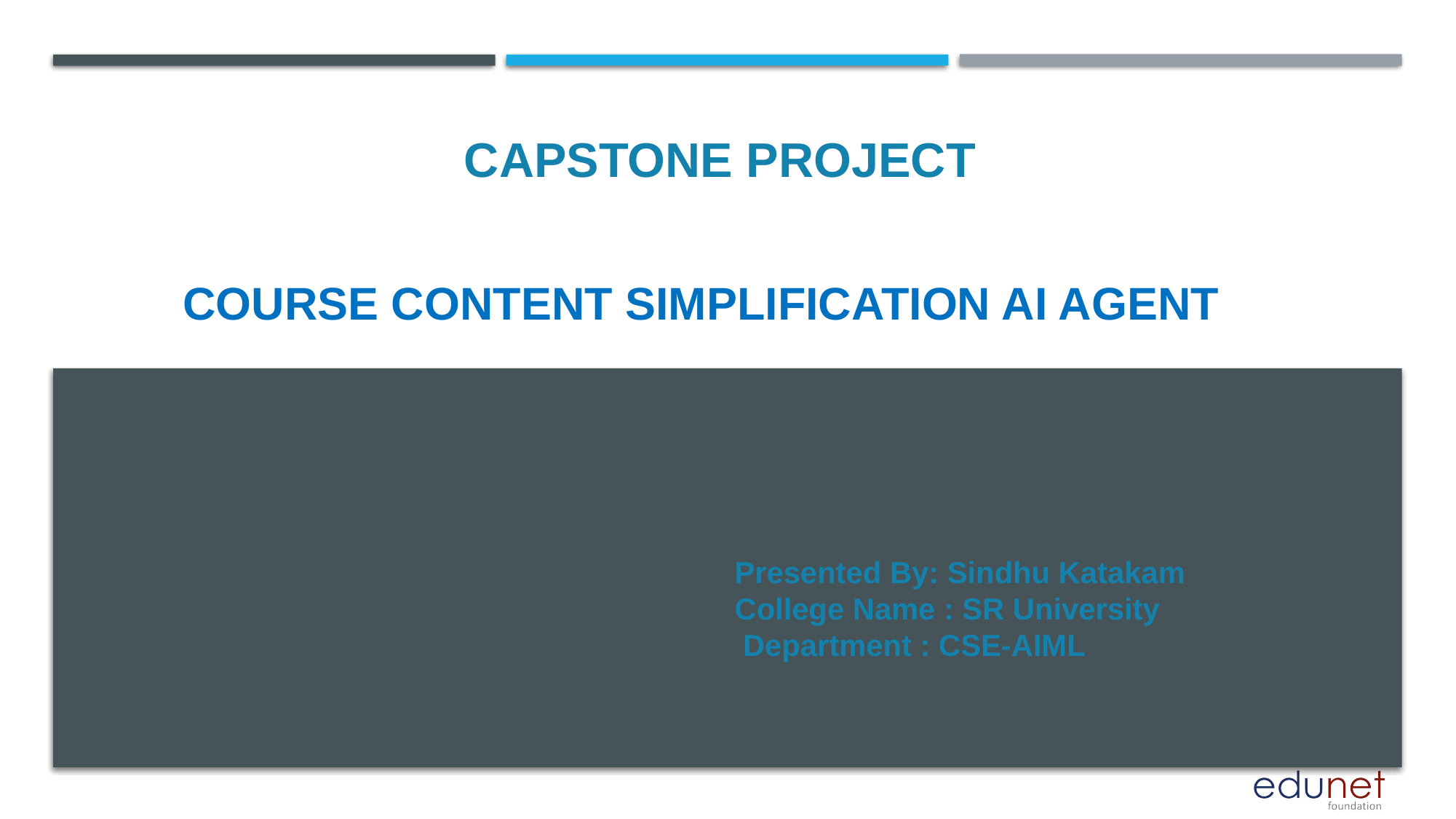

CAPSTONE PROJECT
# Course Content Simplification AI Agent
Presented By: Sindhu Katakam
College Name : SR University
 Department : CSE-AIML